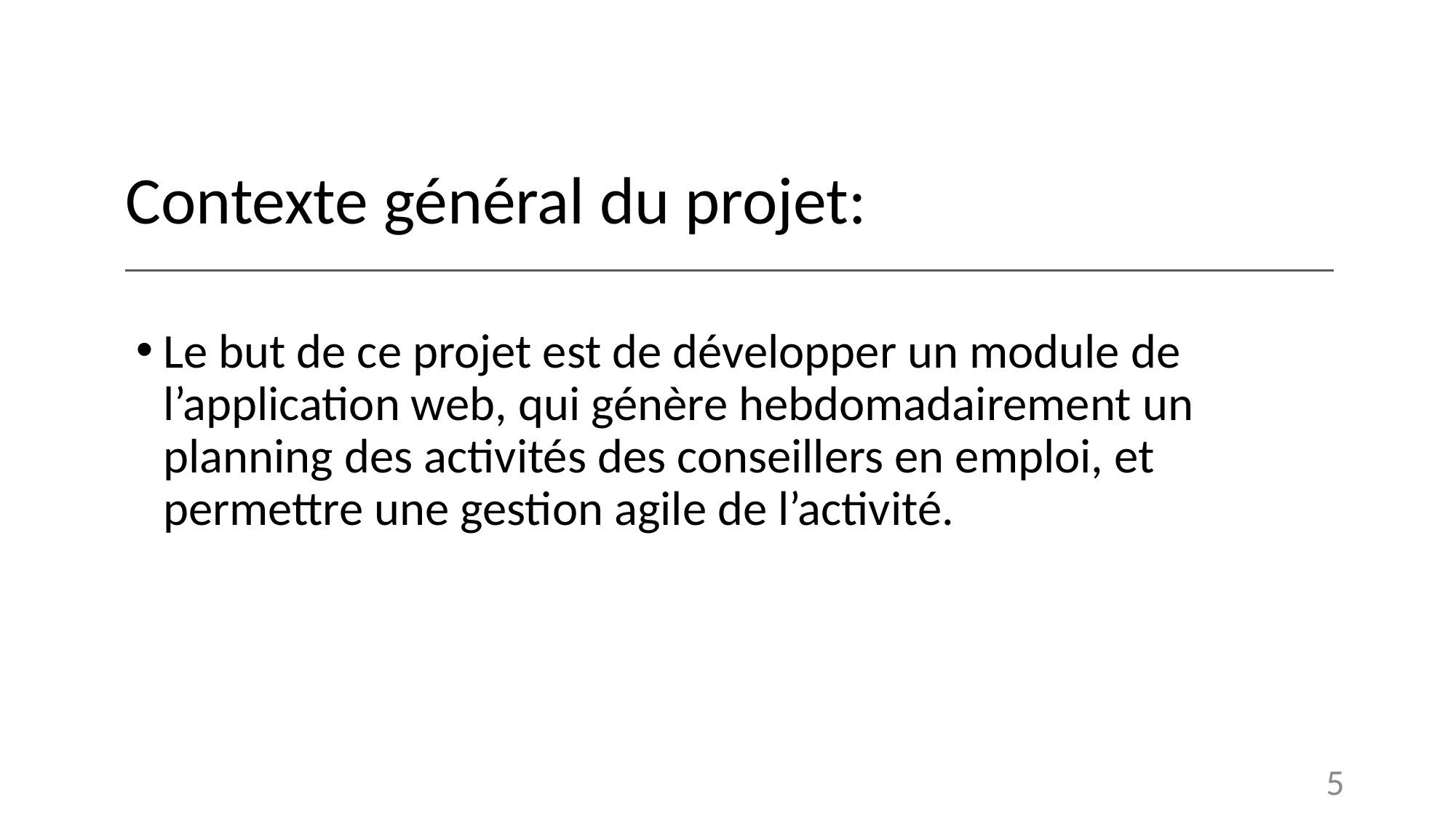

# Contexte général du projet:
Le but de ce projet est de développer un module de l’application web, qui génère hebdomadairement un planning des activités des conseillers en emploi, et permettre une gestion agile de l’activité.

5